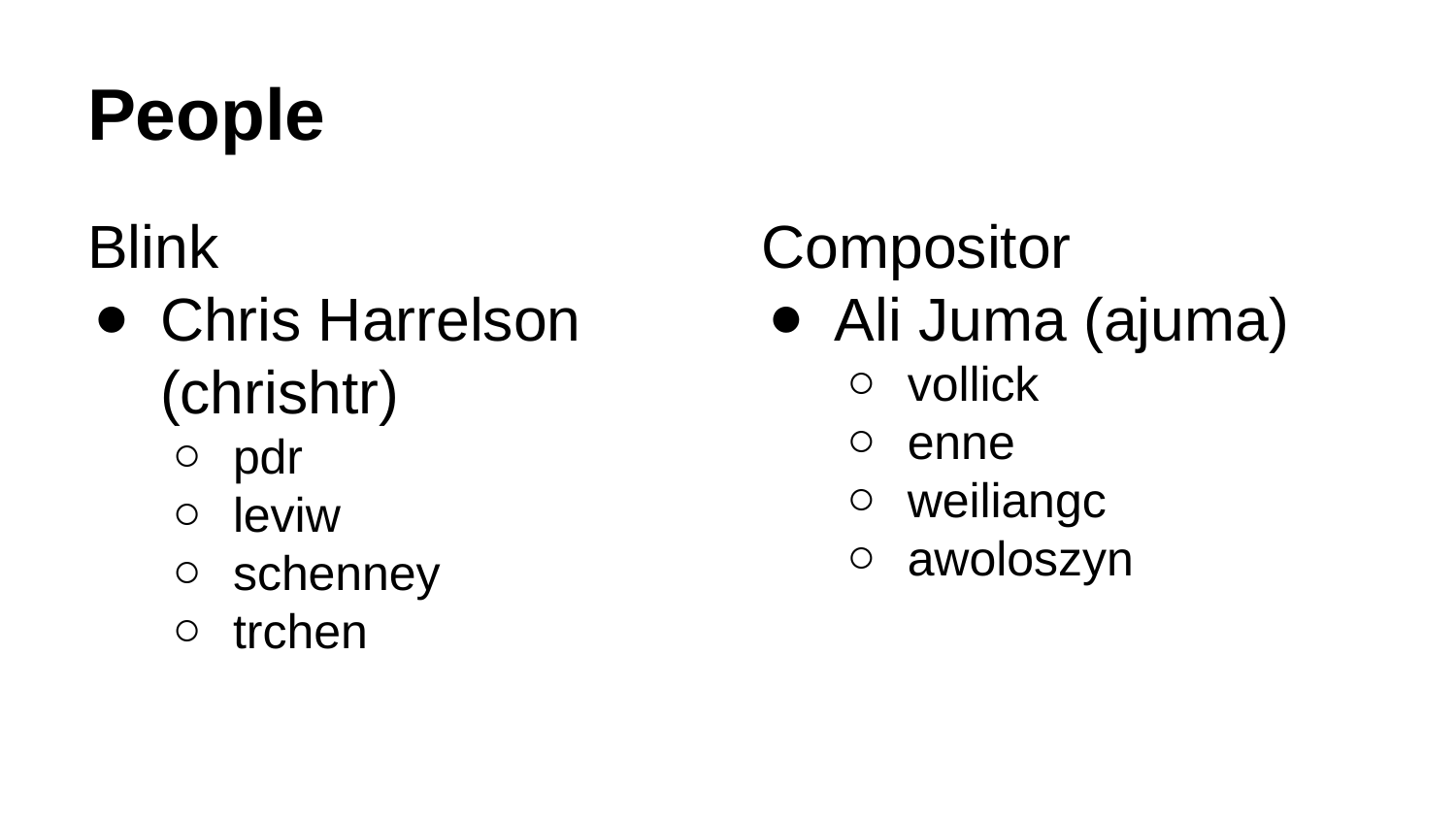

# People
Blink
Compositor
Chris Harrelson (chrishtr)
pdr
leviw
schenney
trchen
Ali Juma (ajuma)
vollick
enne
weiliangc
awoloszyn